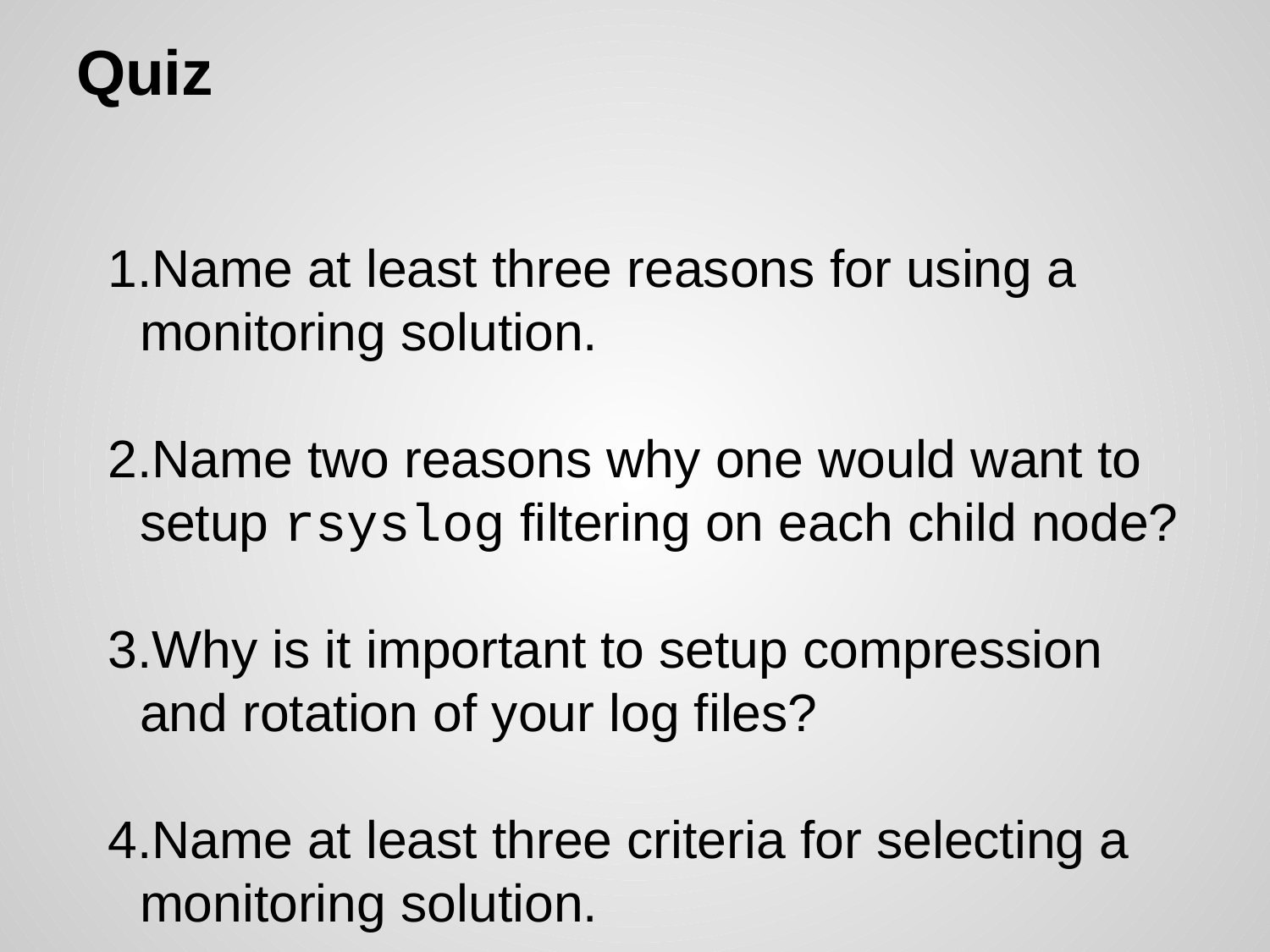

# Quiz

Name at least three reasons for using a monitoring solution.
Name two reasons why one would want to setup rsyslog filtering on each child node?
Why is it important to setup compression and rotation of your log files?
Name at least three criteria for selecting a monitoring solution.